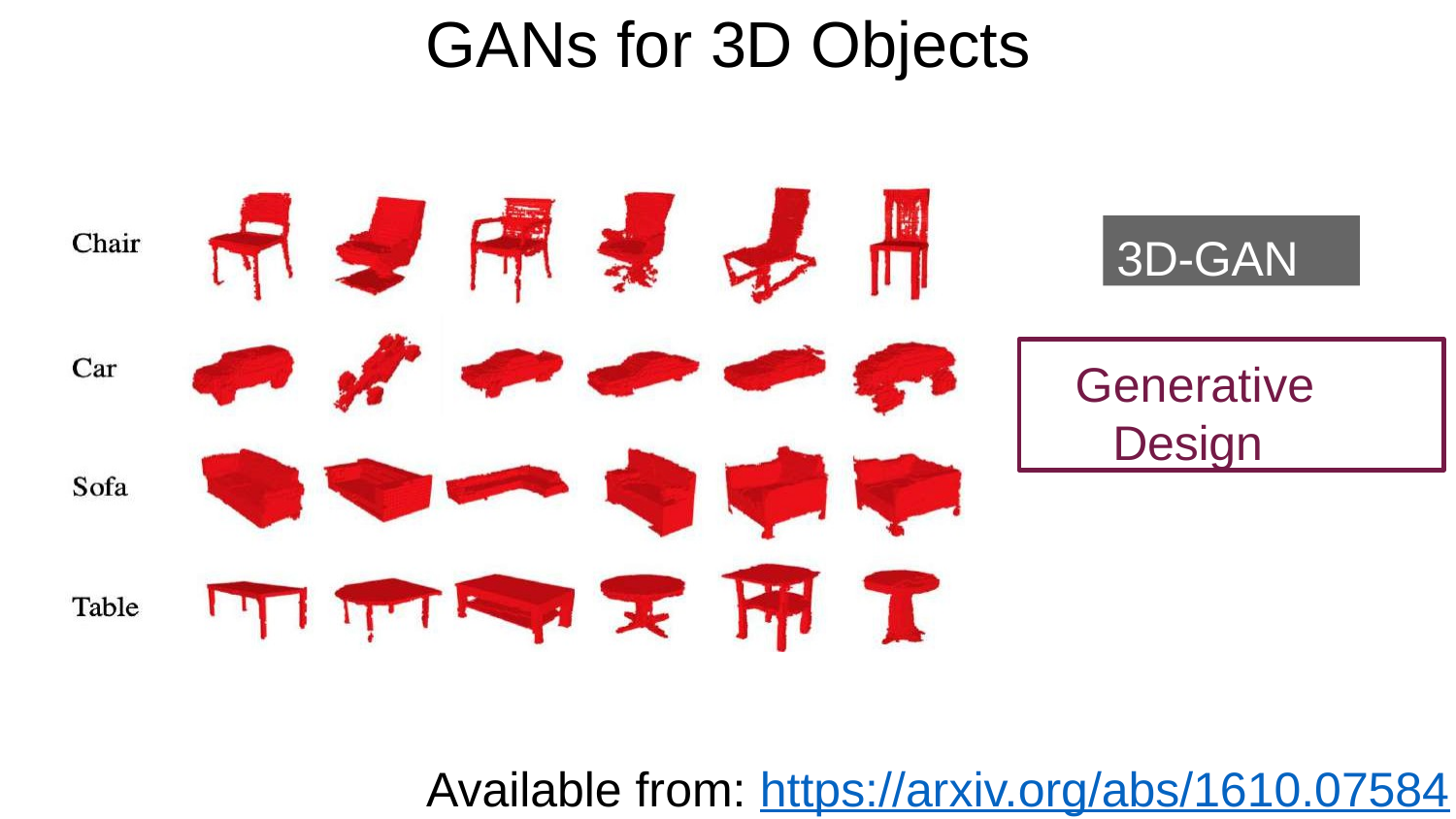

# GANs for 3D Objects

3D-GAN
Generative  Design
Available from: https://arxiv.org/abs/1610.07584